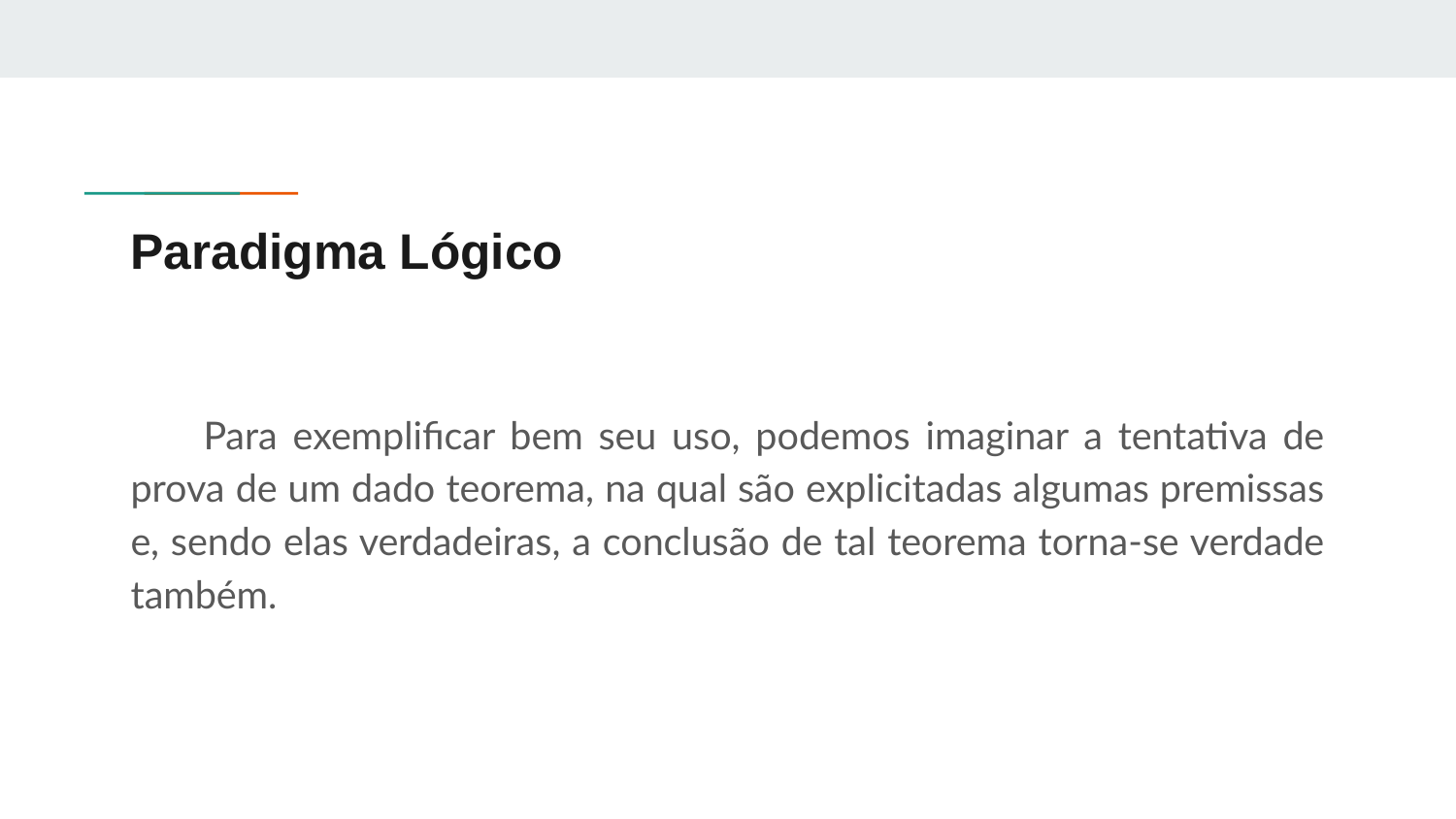

# Paradigma Lógico
Para exemplificar bem seu uso, podemos imaginar a tentativa de prova de um dado teorema, na qual são explicitadas algumas premissas e, sendo elas verdadeiras, a conclusão de tal teorema torna-se verdade também.